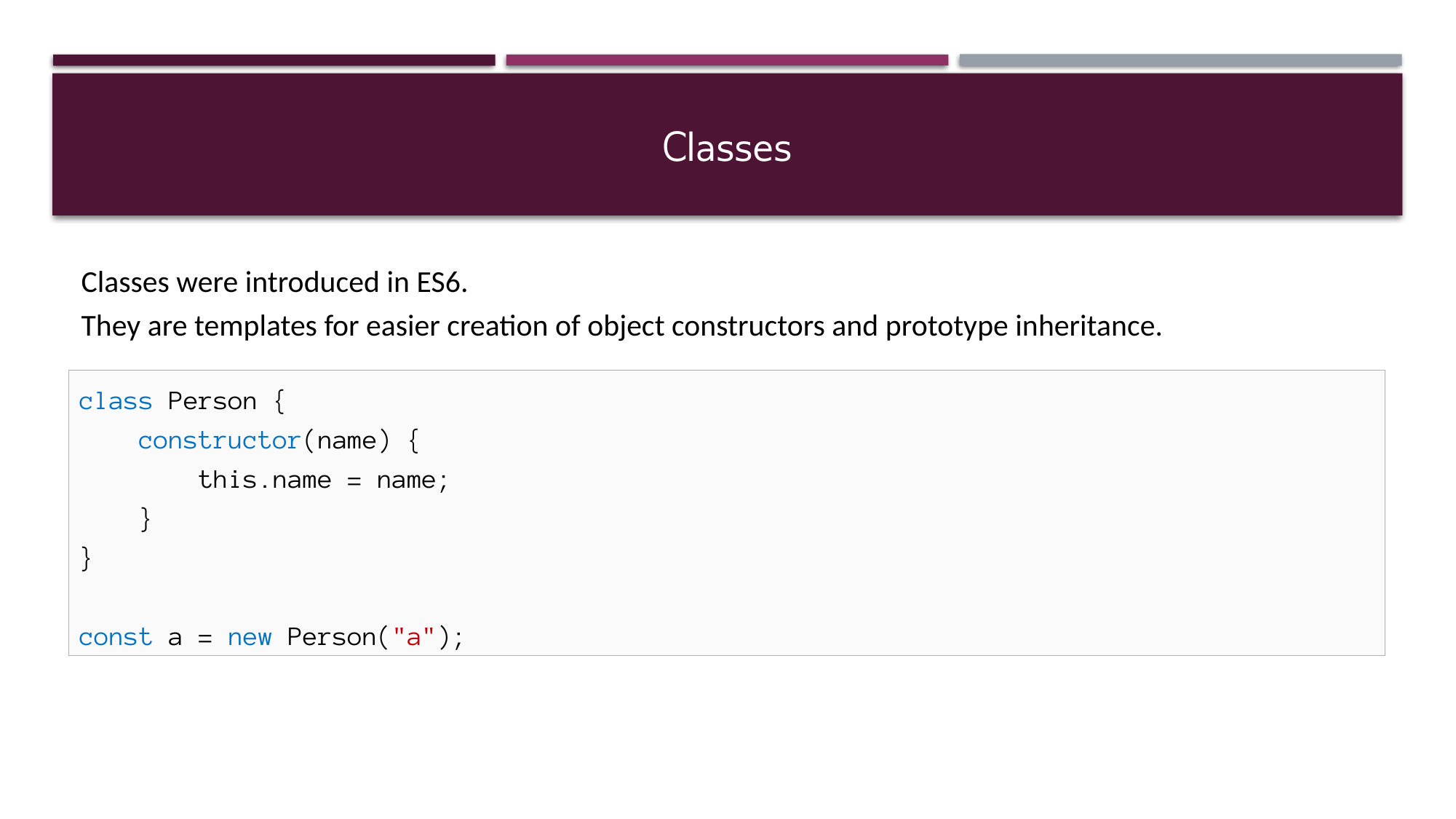

# Classes
Classes were introduced in ES6.
They are templates for easier creation of object constructors and prototype inheritance.
class Person {
    constructor(name) {
        this.name = name;
    }
}

const a = new Person("a");